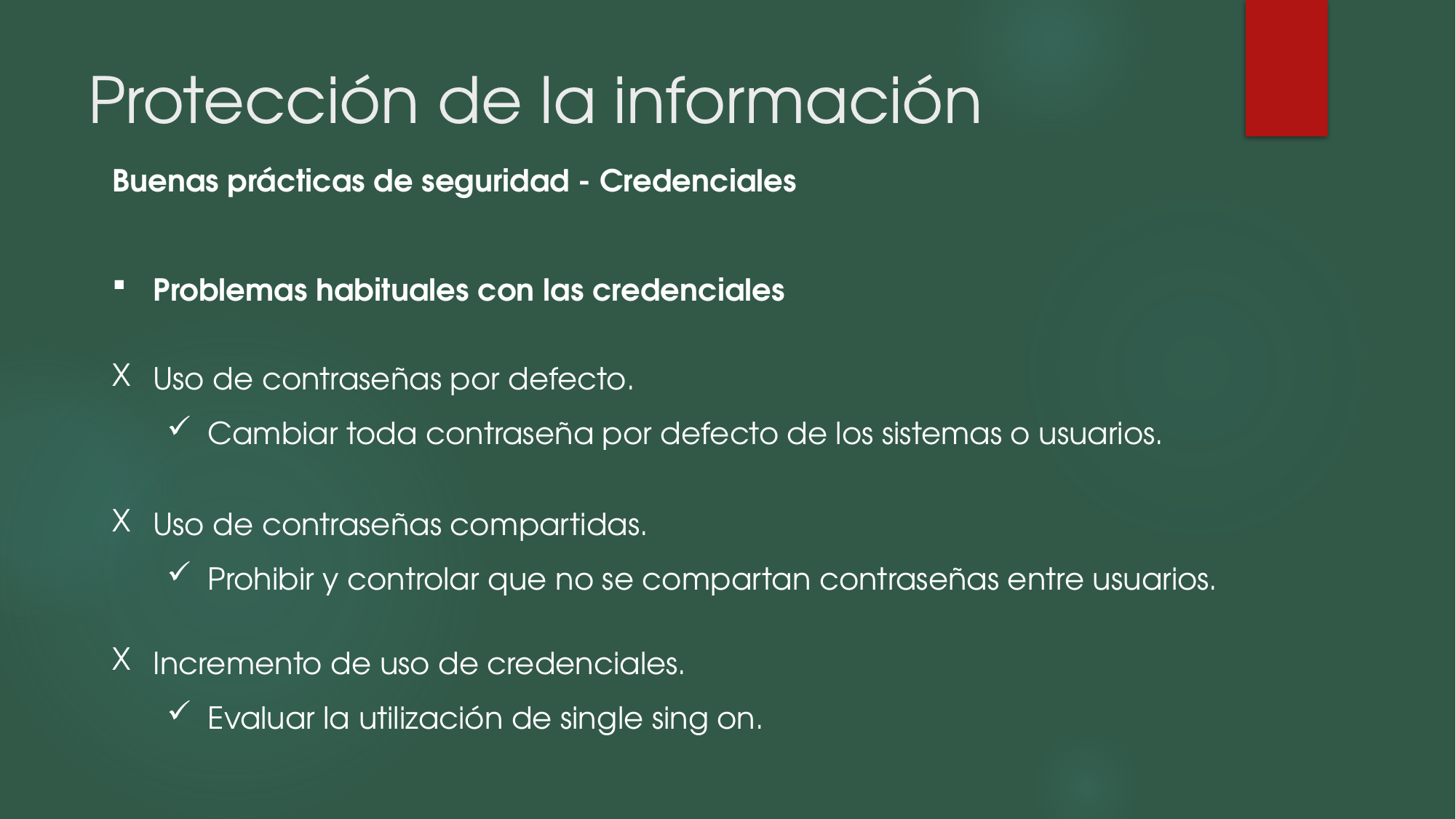

# Protección de la información
Buenas prácticas de seguridad - Credenciales

Problemas habituales con las credenciales
Uso de contraseñas por defecto.
Cambiar toda contraseña por defecto de los sistemas o usuarios.
Uso de contraseñas compartidas.
Prohibir y controlar que no se compartan contraseñas entre usuarios.
Incremento de uso de credenciales.
Evaluar la utilización de single sing on.